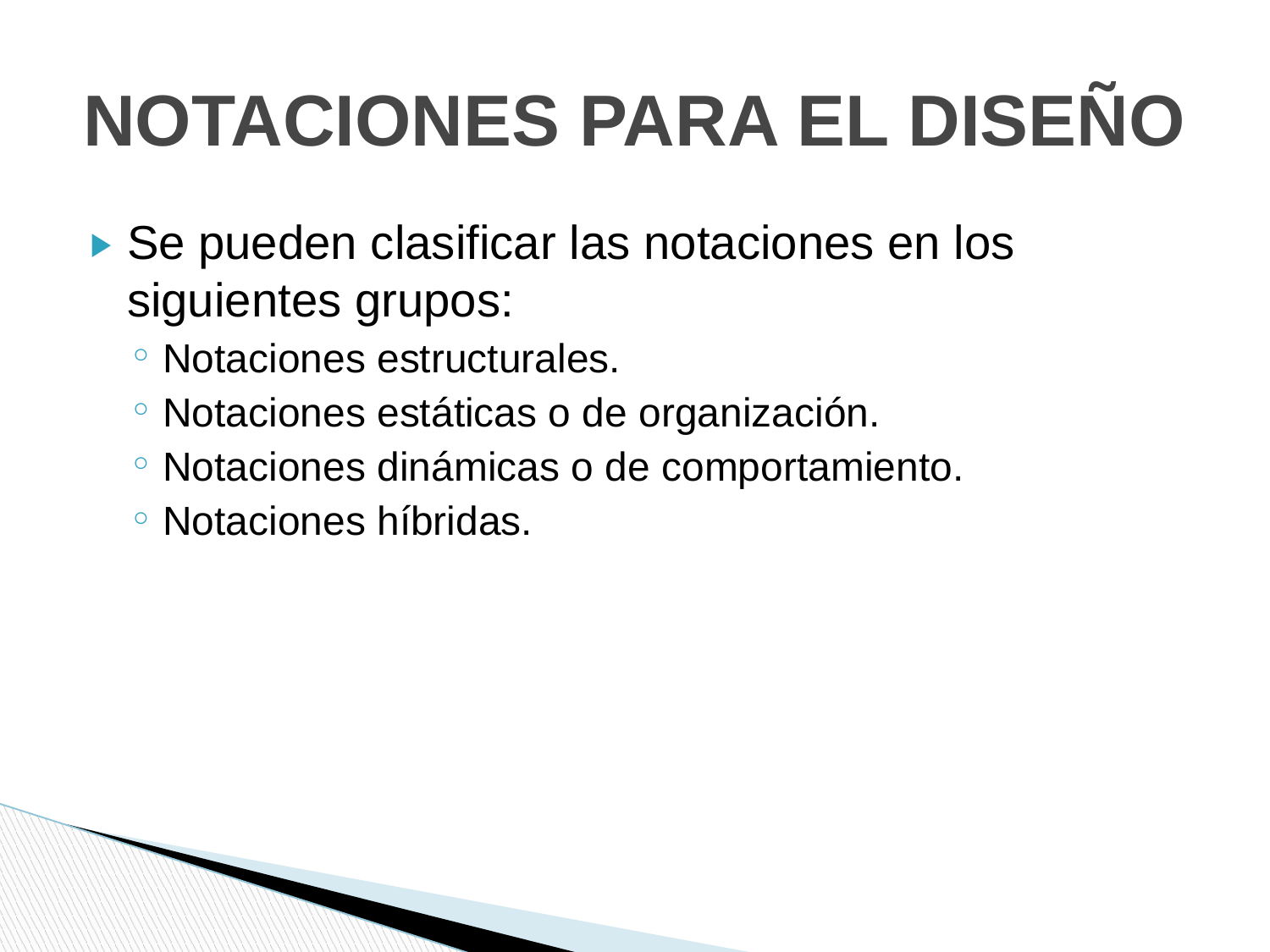

# NOTACIONES PARA EL DISEÑO
Se pueden clasificar las notaciones en los siguientes grupos:
Notaciones estructurales.
Notaciones estáticas o de organización.
Notaciones dinámicas o de comportamiento.
Notaciones híbridas.